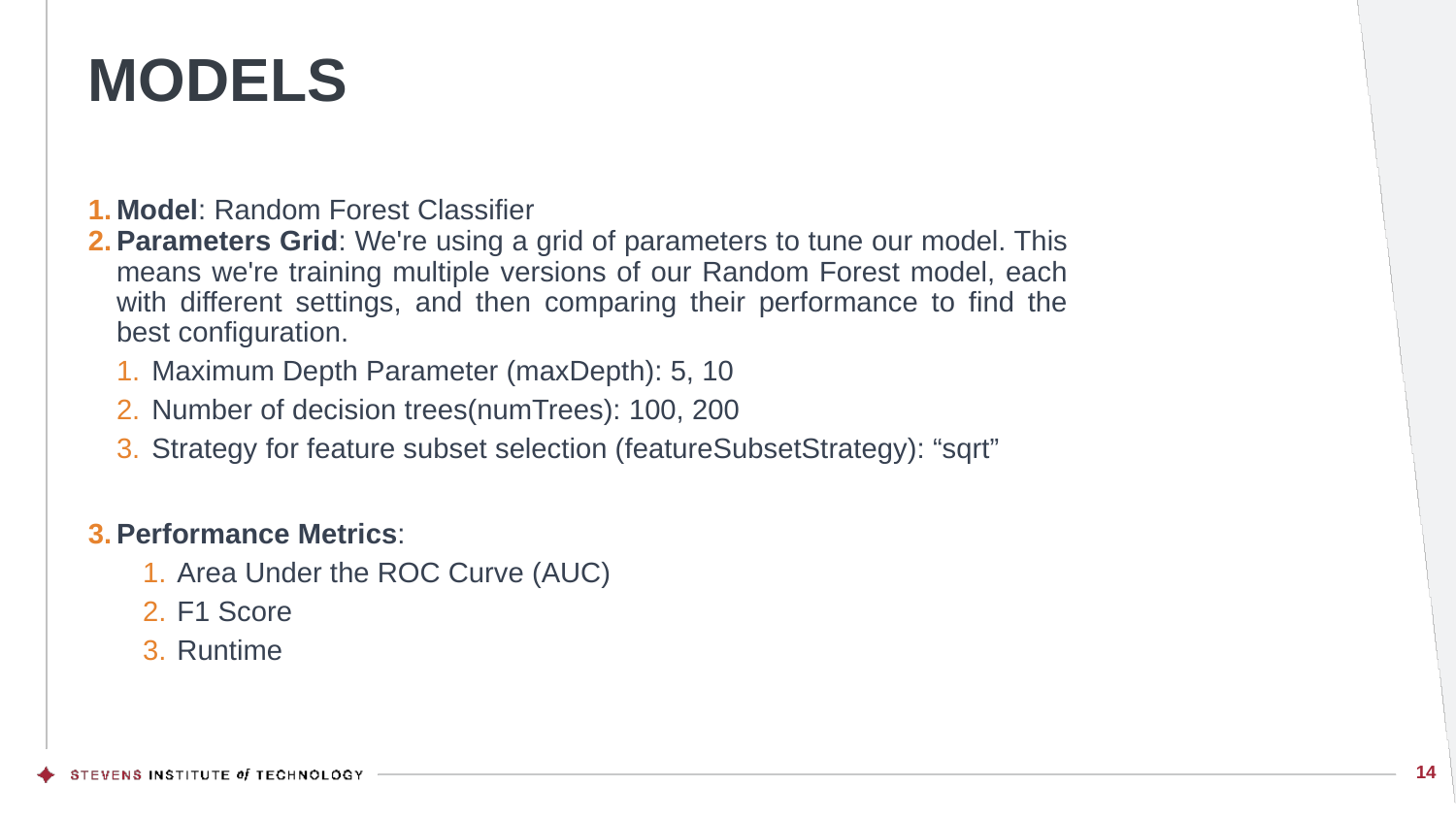

# MODELS
Model: Random Forest Classifier
Parameters Grid: We're using a grid of parameters to tune our model. This means we're training multiple versions of our Random Forest model, each with different settings, and then comparing their performance to find the best configuration.
Maximum Depth Parameter (maxDepth): 5, 10
Number of decision trees(numTrees): 100, 200
Strategy for feature subset selection (featureSubsetStrategy): “sqrt”

Performance Metrics:
Area Under the ROC Curve (AUC)
F1 Score
Runtime
14